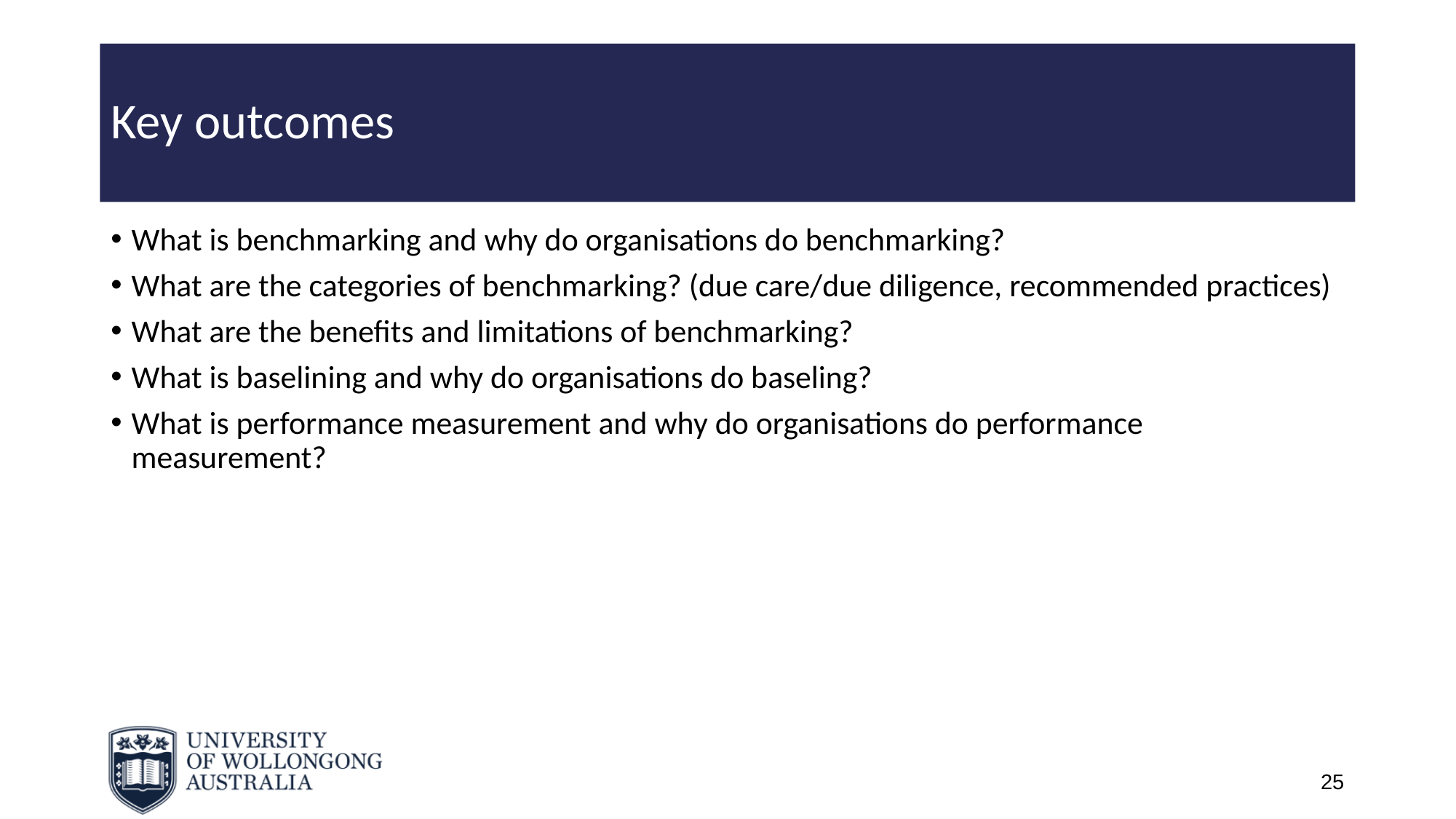

# Key outcomes
What is benchmarking and why do organisations do benchmarking?
What are the categories of benchmarking? (due care/due diligence, recommended practices)
What are the benefits and limitations of benchmarking?
What is baselining and why do organisations do baseling?
What is performance measurement and why do organisations do performance measurement?
25